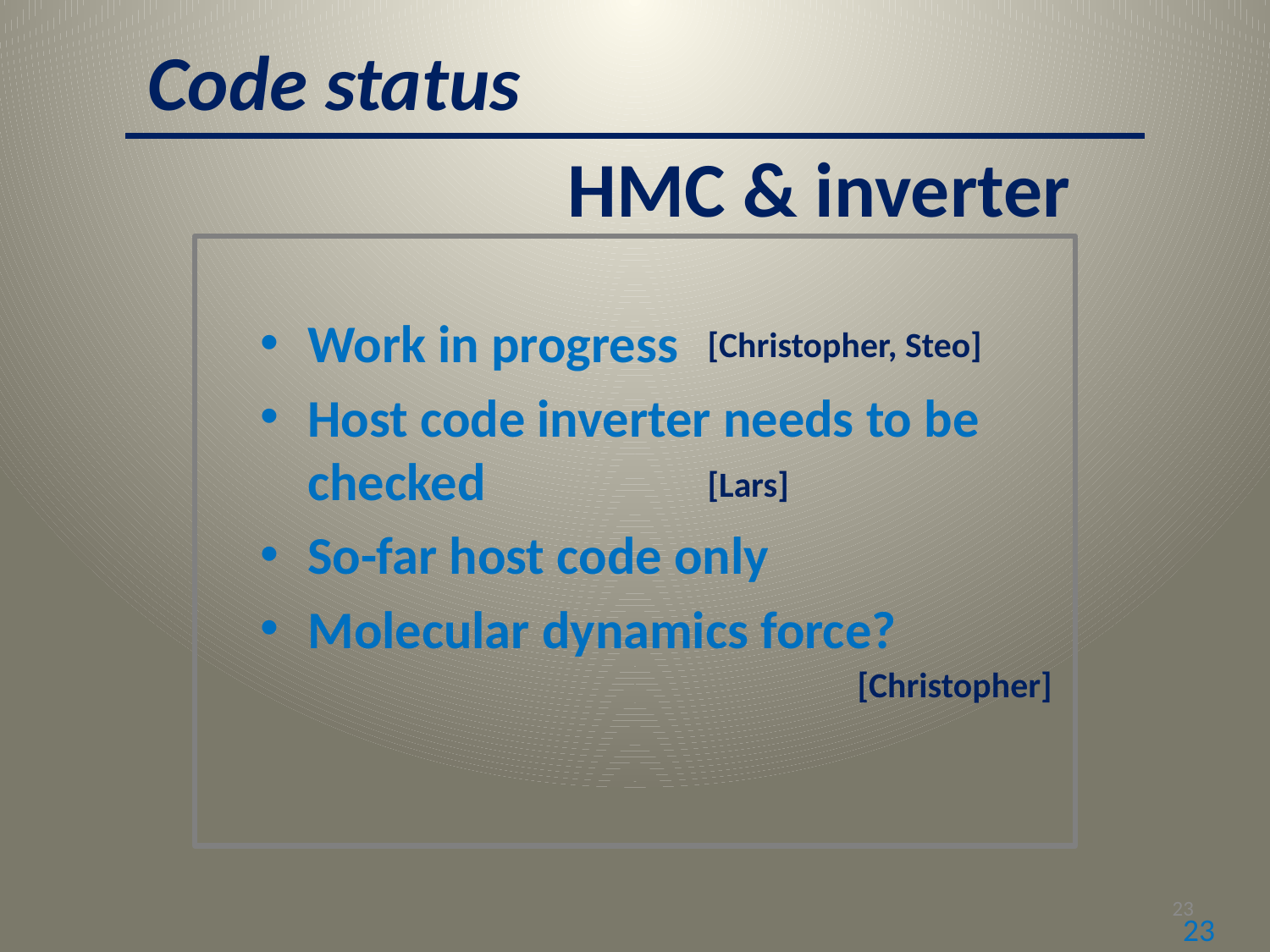

Code status
HMC & inverter

Work in progress
Host code inverter needs to be checked
So-far host code only
Molecular dynamics force?

[Christopher, Steo]
[Lars]
[Christopher]
23
23